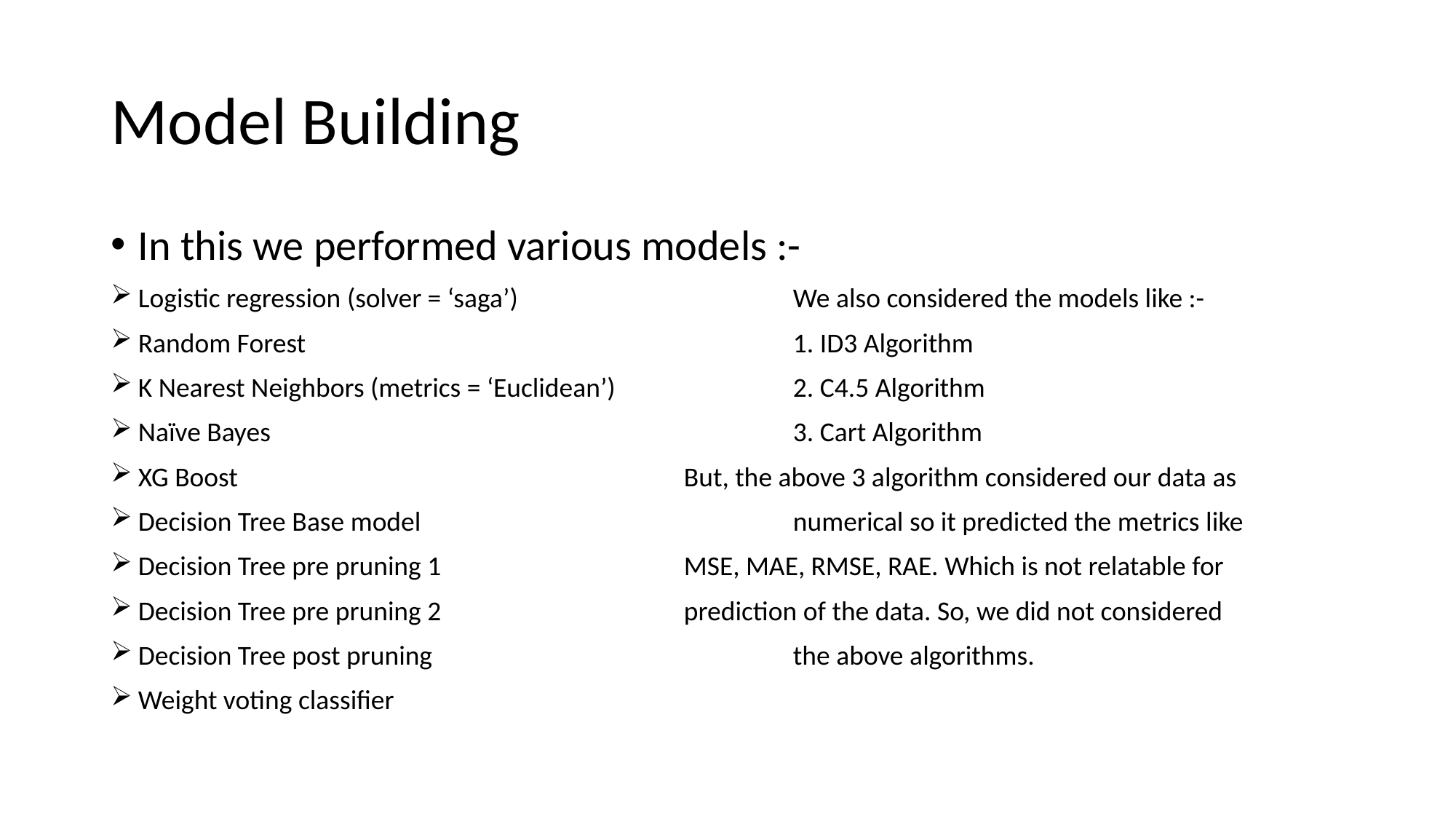

# Model Building
In this we performed various models :-
Logistic regression (solver = ‘saga’)			We also considered the models like :-
Random Forest					1. ID3 Algorithm
K Nearest Neighbors (metrics = ‘Euclidean’)		2. C4.5 Algorithm
Naïve Bayes	        				3. Cart Algorithm
XG Boost					But, the above 3 algorithm considered our data as
Decision Tree Base model				numerical so it predicted the metrics like
Decision Tree pre pruning 1			MSE, MAE, RMSE, RAE. Which is not relatable for
Decision Tree pre pruning 2			prediction of the data. So, we did not considered
Decision Tree post pruning				the above algorithms.
Weight voting classifier